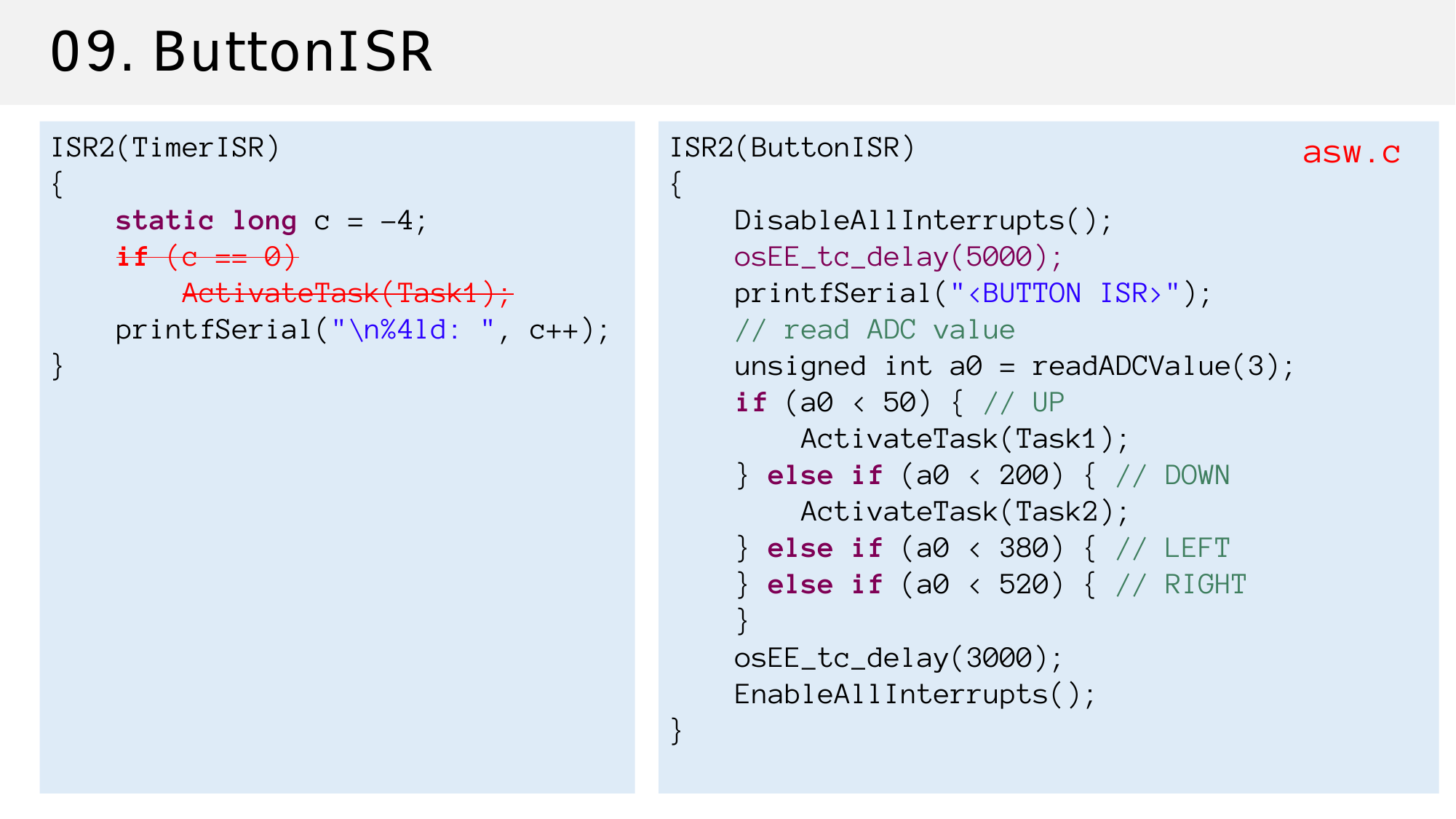

# 09. ButtonISR

ISR2(TimerISR)
{
    static long c = -4;
    if (c == 0)
        ActivateTask(Task1);
    printfSerial("\n%4ld: ", c++);
}

ISR2(ButtonISR)
{
    DisableAllInterrupts();
    osEE_tc_delay(5000);
    printfSerial("<BUTTON ISR>");
    // read ADC value
    unsigned int a0 = readADCValue(3);
    if (a0 < 50) { // UP
        ActivateTask(Task1);
    } else if (a0 < 200) { // DOWN
        ActivateTask(Task2);
    } else if (a0 < 380) { // LEFT
    } else if (a0 < 520) { // RIGHT
    }
    osEE_tc_delay(3000);
    EnableAllInterrupts();
}
asw.c